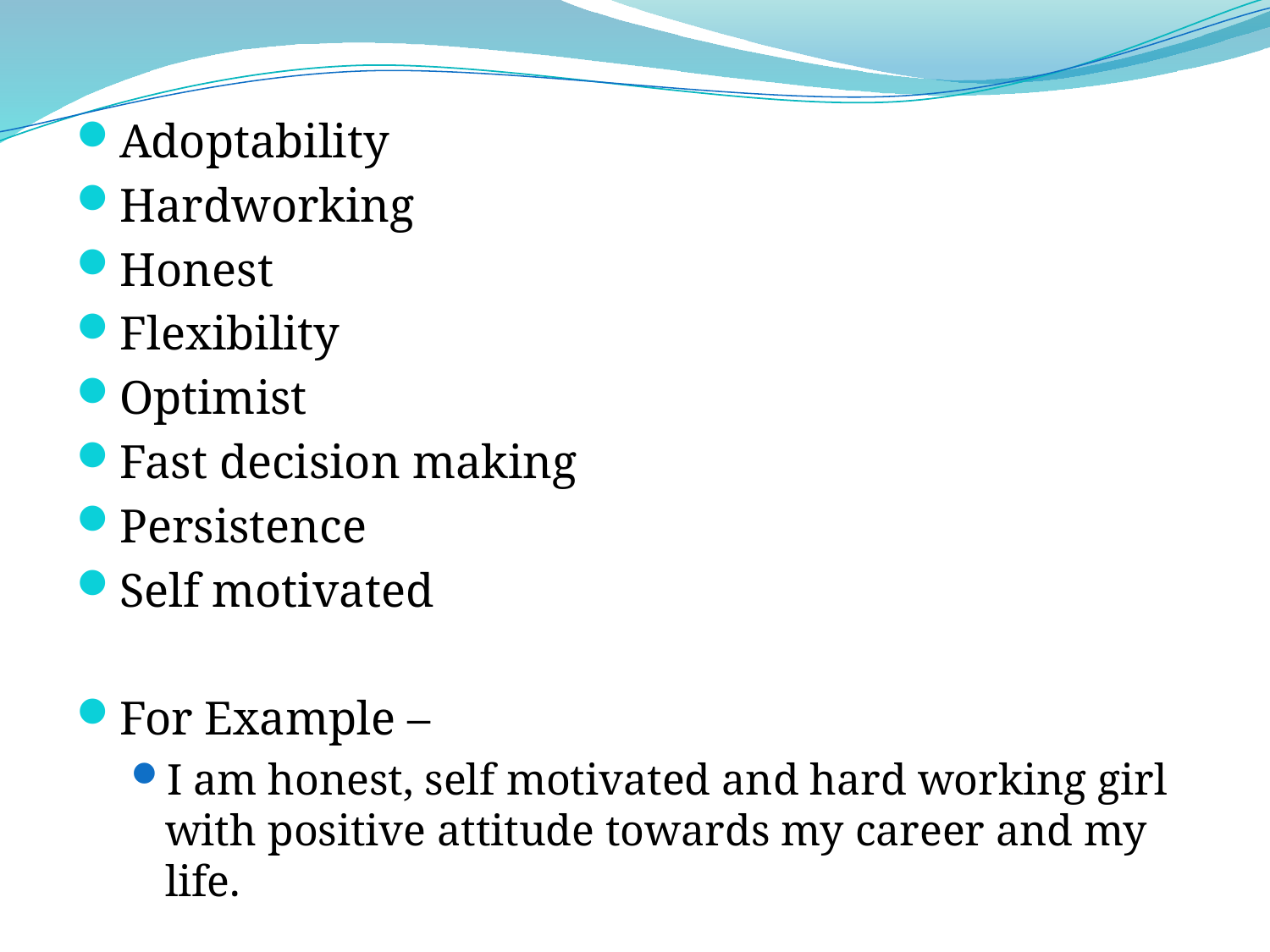

Adoptability
Hardworking
Honest
Flexibility
Optimist
Fast decision making
Persistence
Self motivated

For Example –
I am honest, self motivated and hard working girl with positive attitude towards my career and my life.